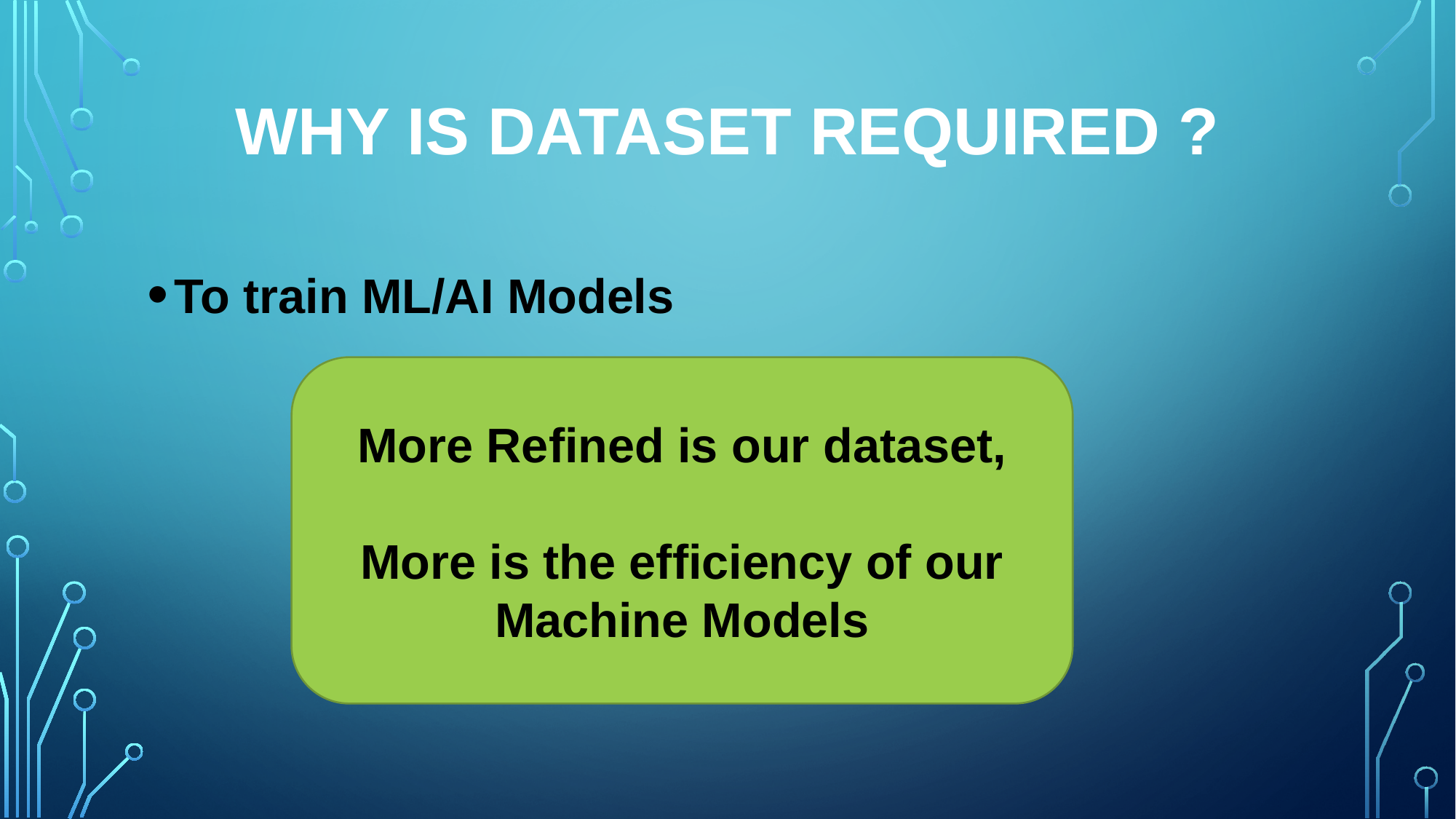

# why is dataset required ?
To train ML/AI Models
More Refined is our dataset,

More is the efficiency of our Machine Models